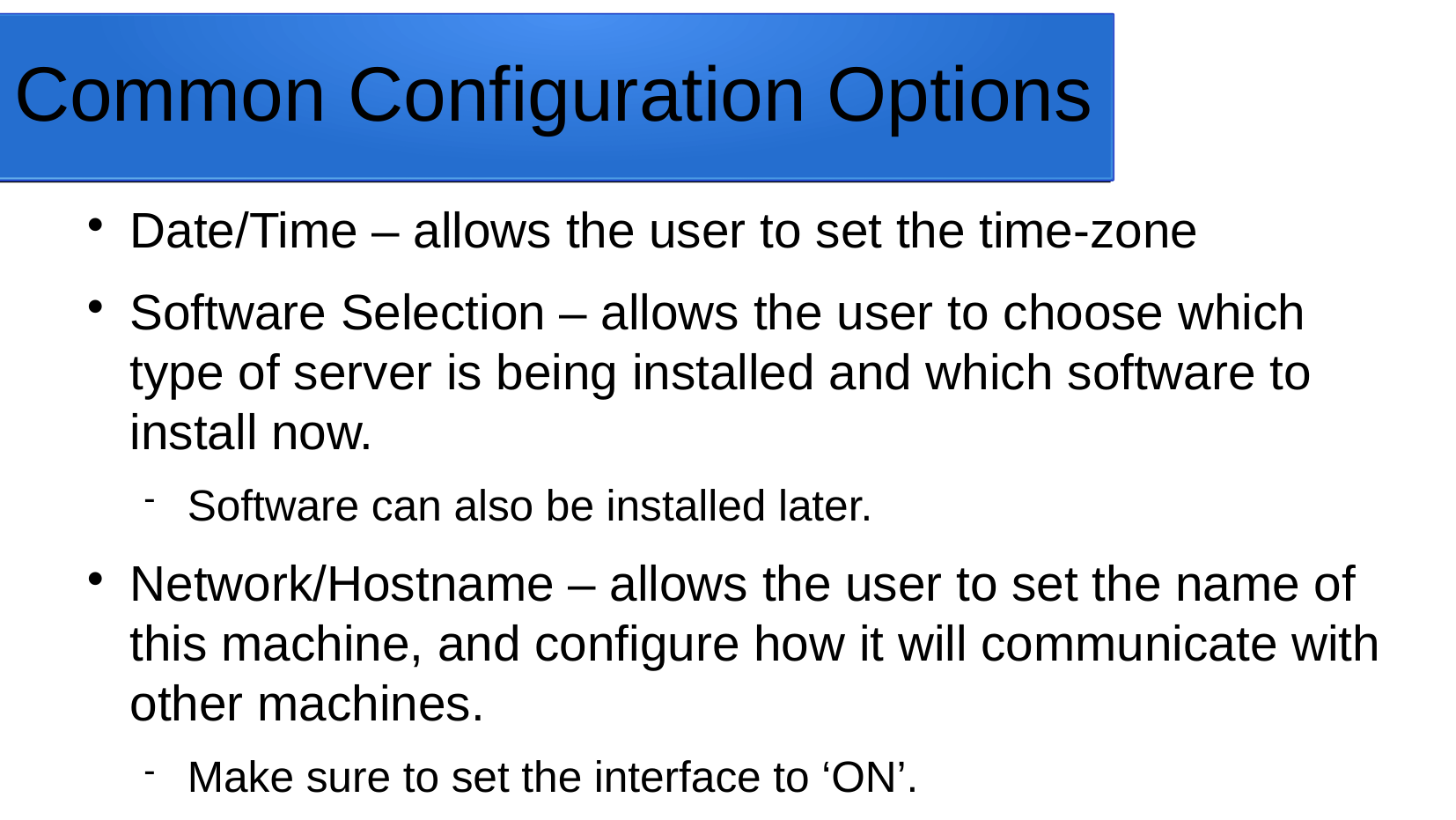

Common Configuration Options
Date/Time – allows the user to set the time-zone
Software Selection – allows the user to choose which type of server is being installed and which software to install now.
Software can also be installed later.
Network/Hostname – allows the user to set the name of this machine, and configure how it will communicate with other machines.
Make sure to set the interface to ‘ON’.